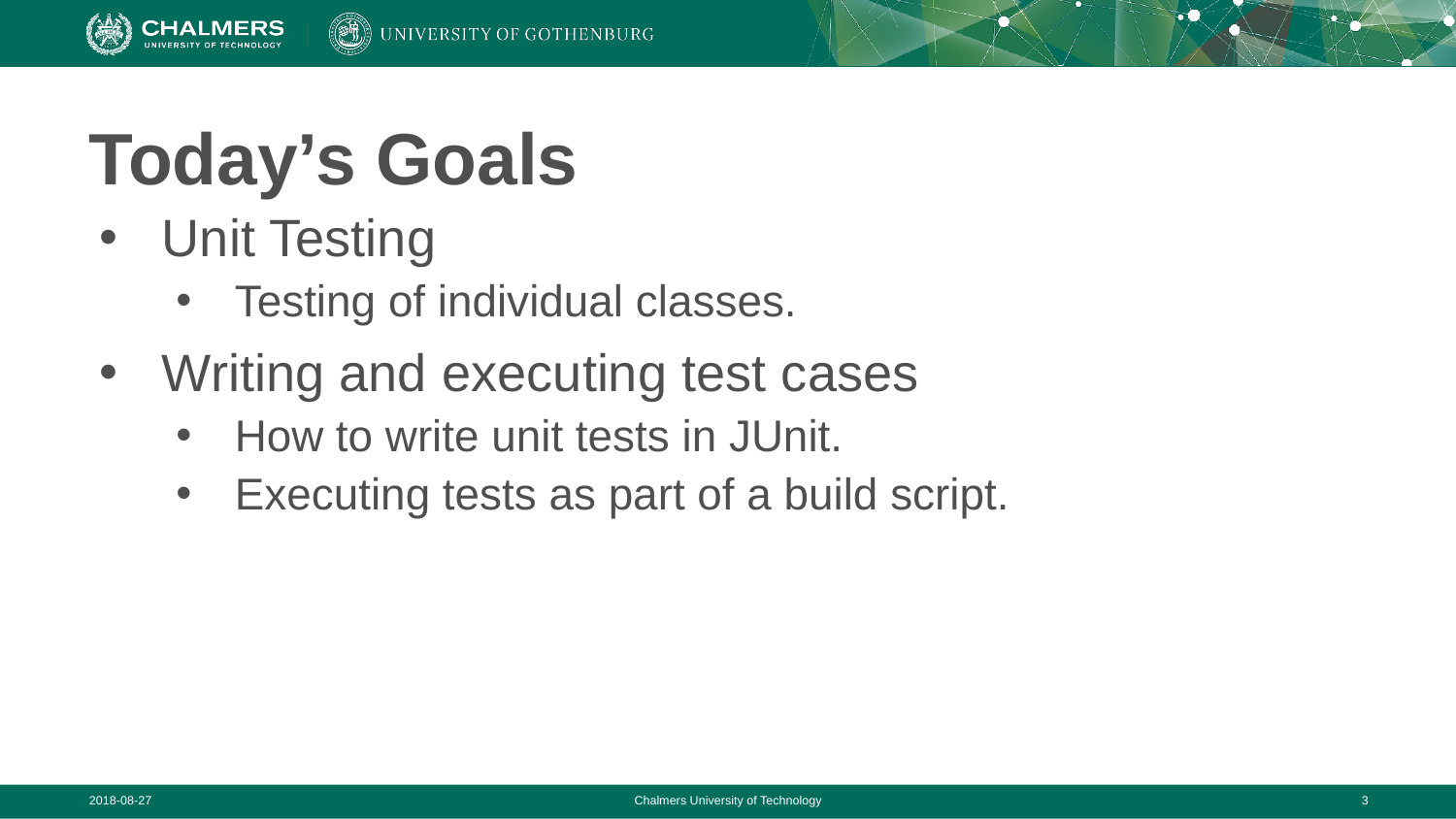

# Today’s Goals
Unit Testing
Testing of individual classes.
Writing and executing test cases
How to write unit tests in JUnit.
Executing tests as part of a build script.
2018-08-27
Chalmers University of Technology
3